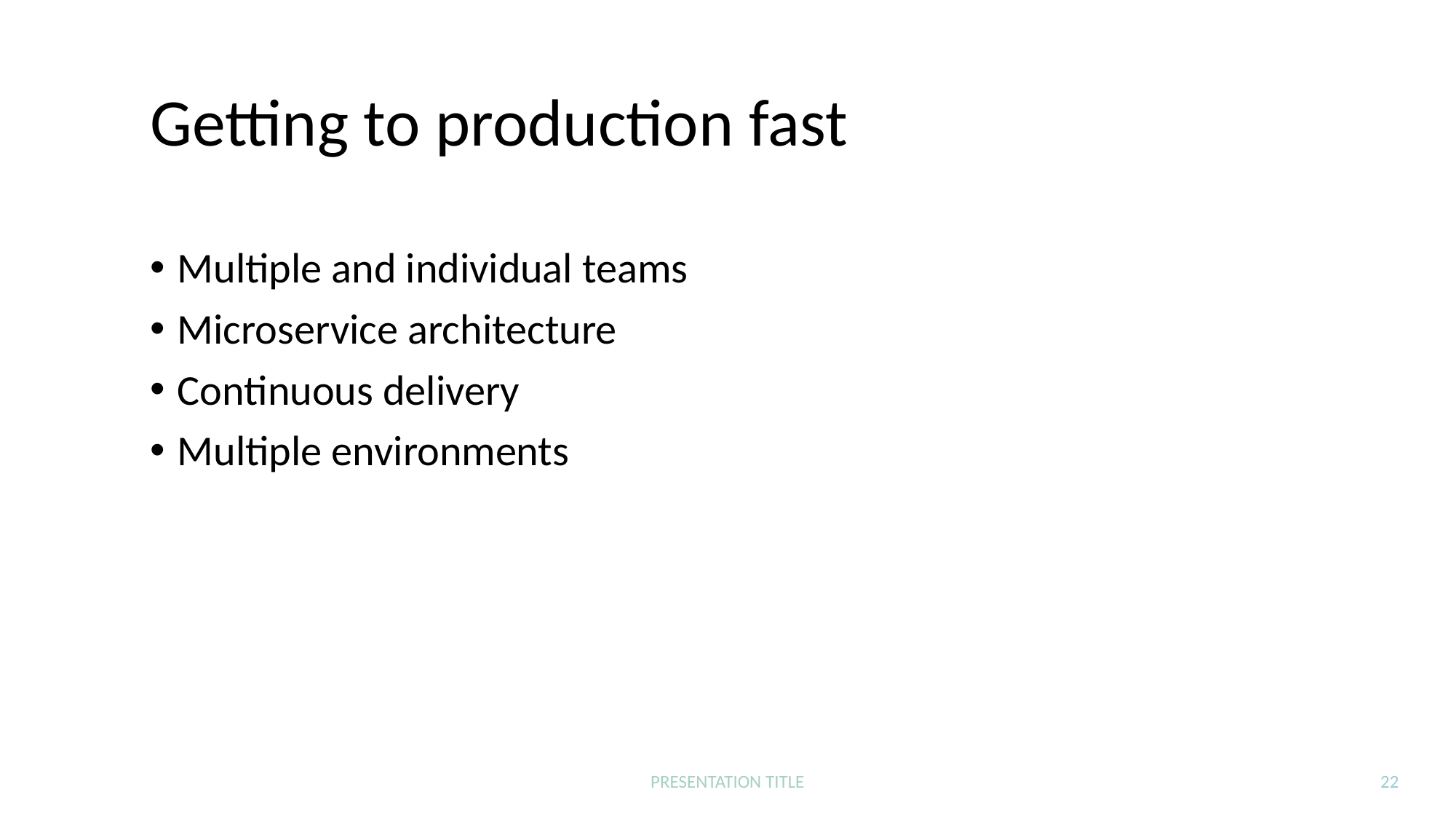

# Getting to production fast
Multiple and individual teams
Microservice architecture
Continuous delivery
Multiple environments
PRESENTATION TITLE
22